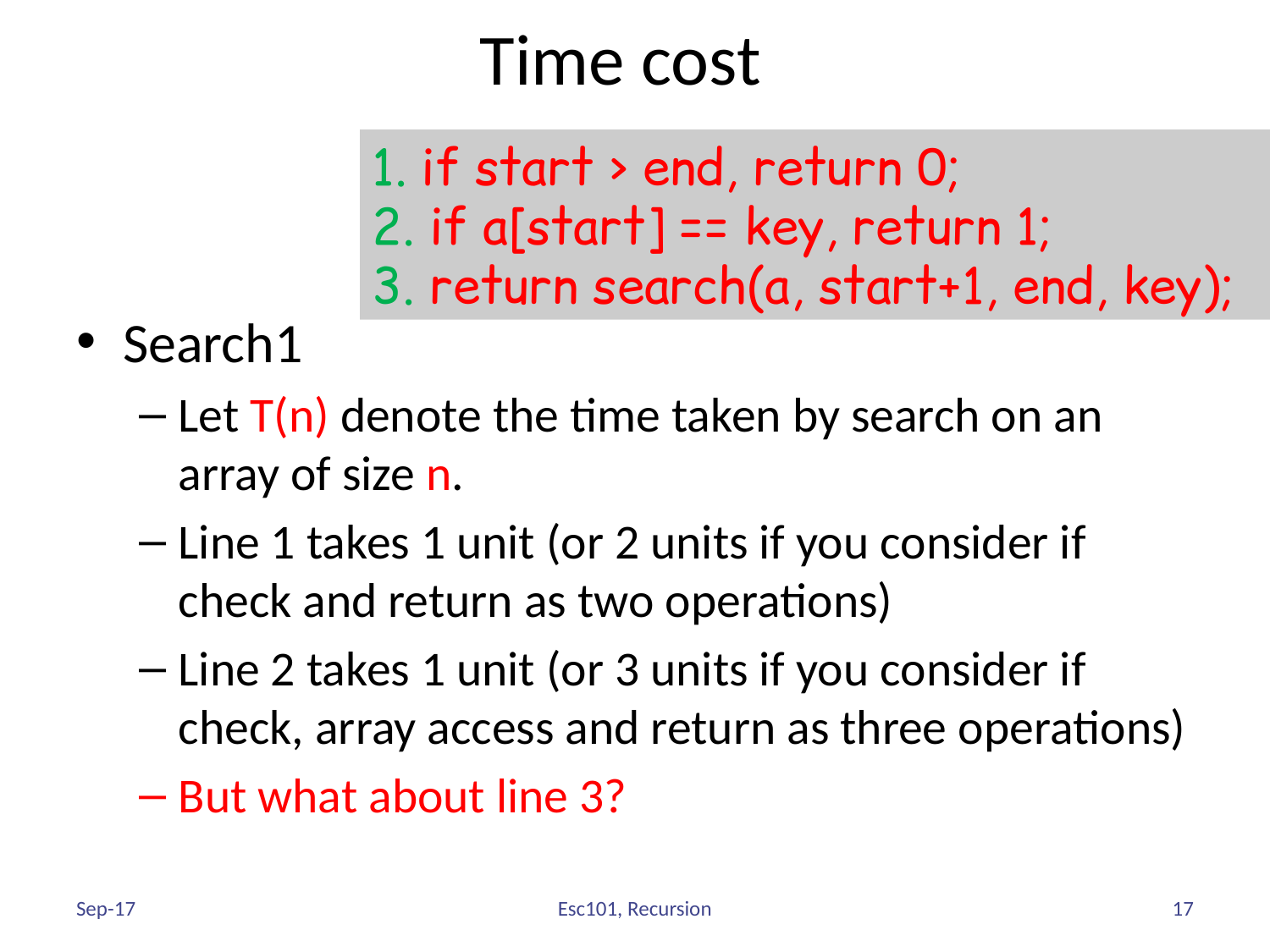

# Time cost
1. if start > end, return 0;
2. if a[start] == key, return 1;
3. return search(a, start+1, end, key);

Search1
Let T(n) denote the time taken by search on an array of size n.
Line 1 takes 1 unit (or 2 units if you consider if check and return as two operations)
Line 2 takes 1 unit (or 3 units if you consider if check, array access and return as three operations)
But what about line 3?

Sep-17
17
Esc101, Recursion